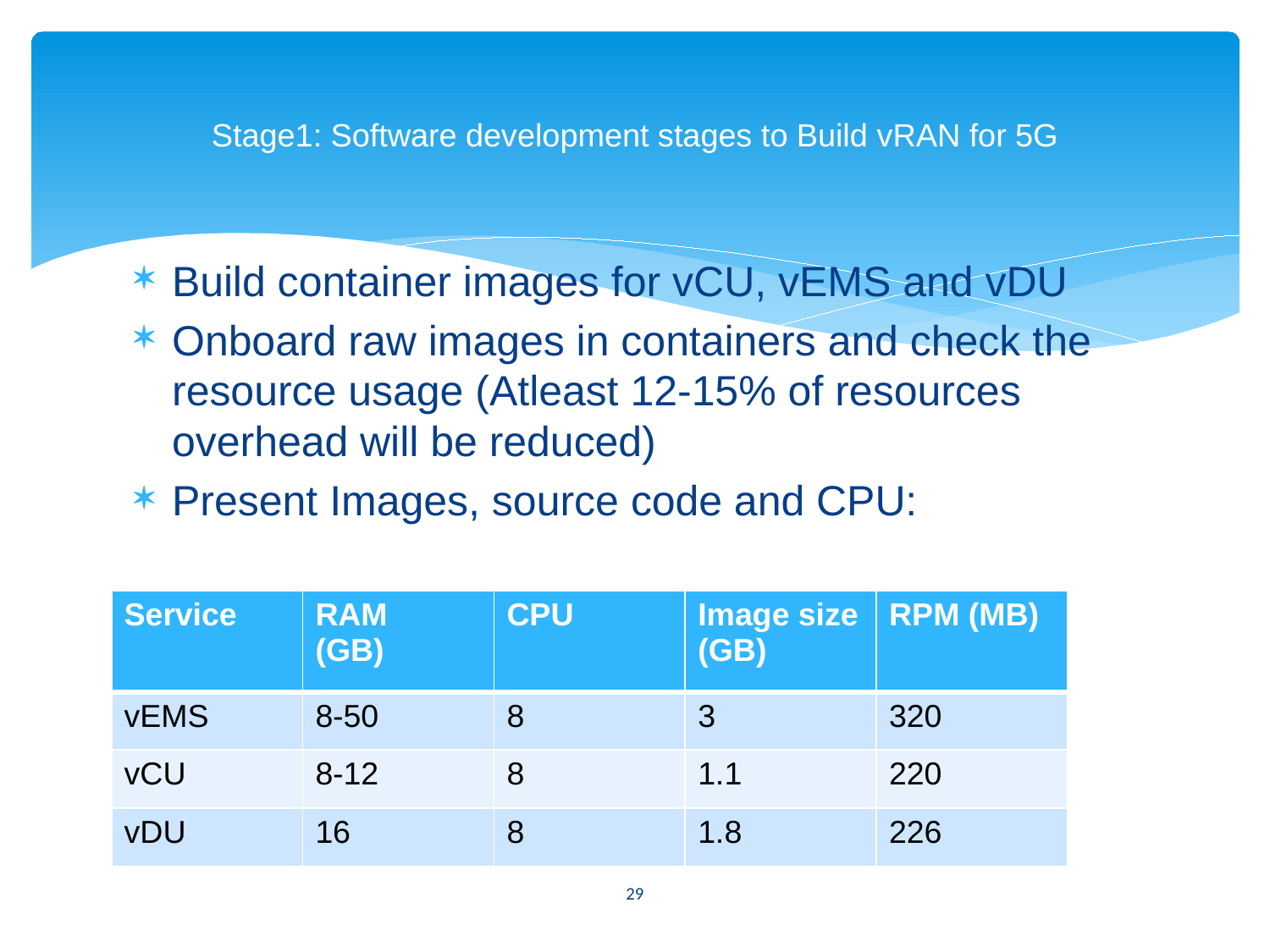

# Stage1: Software development stages to Build vRAN for 5G
Build container images for vCU, vEMS and vDU
Onboard raw images in containers and check the resource usage (Atleast 12-15% of resources overhead will be reduced)
Present Images, source code and CPU:

| Service | RAM (GB) | CPU | Image size (GB) | RPM (MB) |
| --- | --- | --- | --- | --- |
| vEMS | 8-50 | 8 | 3 | 320 |
| vCU | 8-12 | 8 | 1.1 | 220 |
| vDU | 16 | 8 | 1.8 | 226 |
29